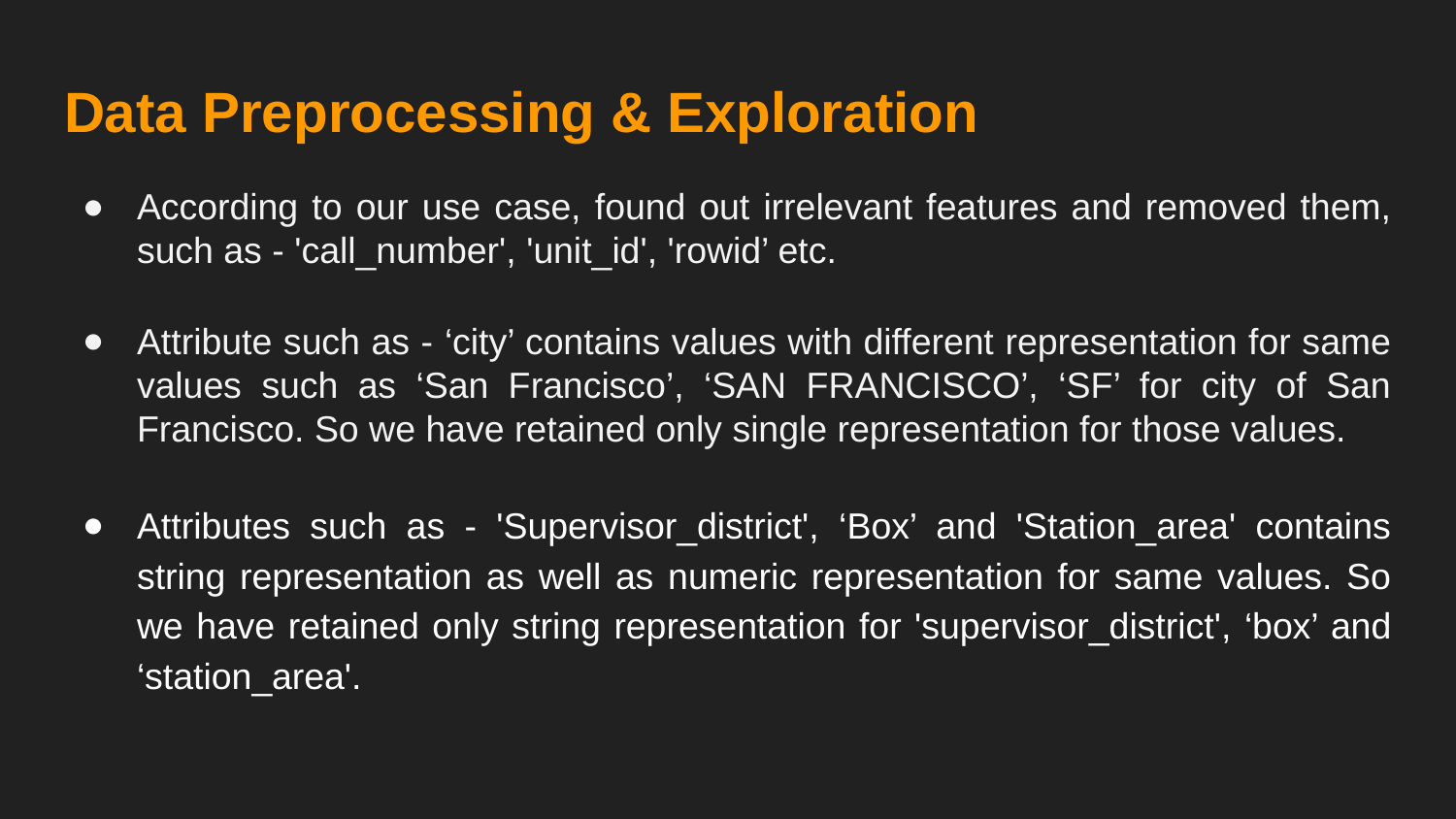

# Data Preprocessing & Exploration
According to our use case, found out irrelevant features and removed them, such as - 'call_number', 'unit_id', 'rowid’ etc.

Attribute such as - ‘city’ contains values with different representation for same values such as ‘San Francisco’, ‘SAN FRANCISCO’, ‘SF’ for city of San Francisco. So we have retained only single representation for those values.

Attributes such as - 'Supervisor_district', ‘Box’ and 'Station_area' contains string representation as well as numeric representation for same values. So we have retained only string representation for 'supervisor_district', ‘box’ and ‘station_area'.